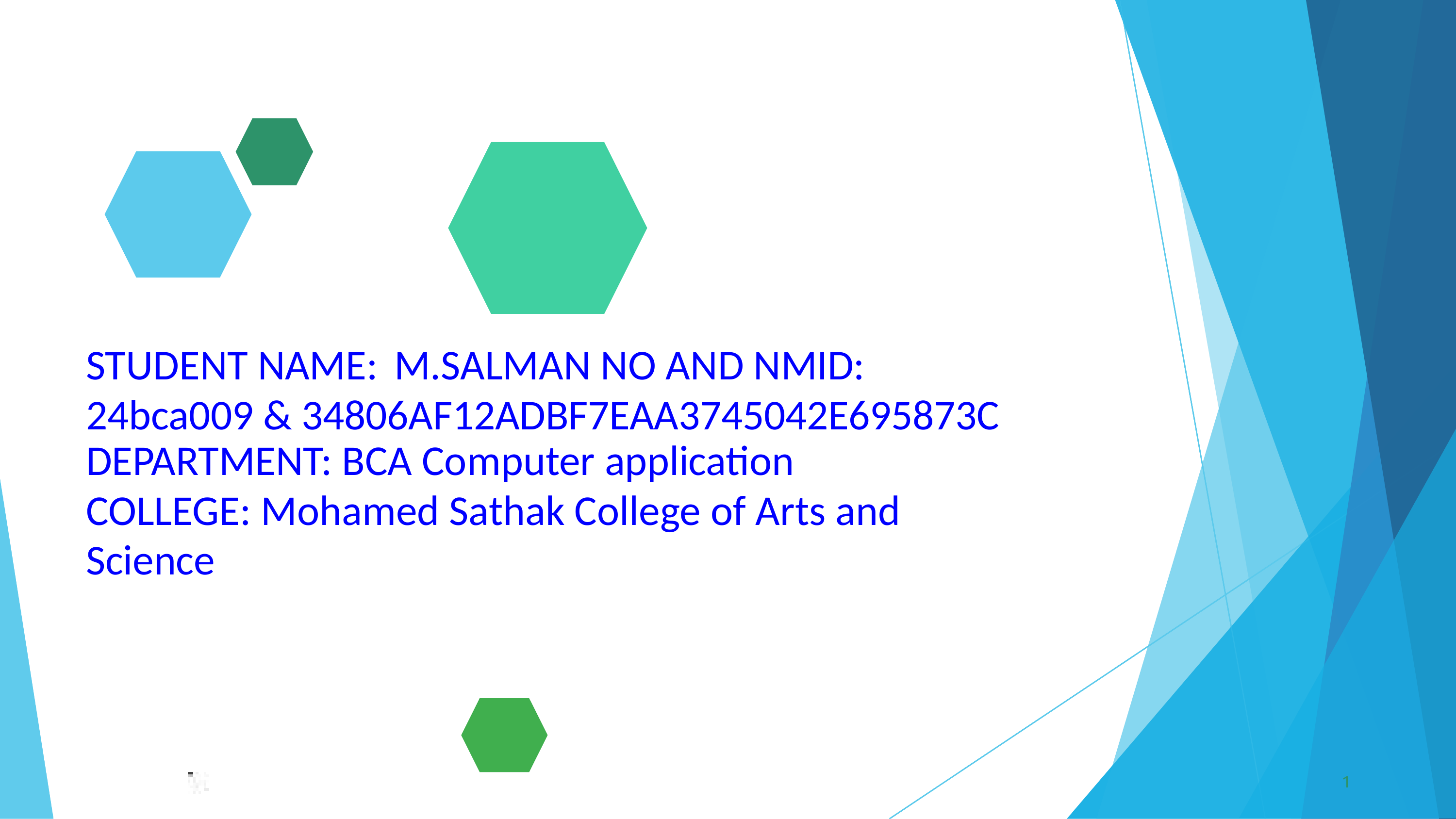

STUDENT NAME:	M.SALMAN NO AND NMID: 24bca009 & 34806AF12ADBF7EAA3745042E695873C
DEPARTMENT: BCA Computer application
COLLEGE: Mohamed Sathak College of Arts and Science
1